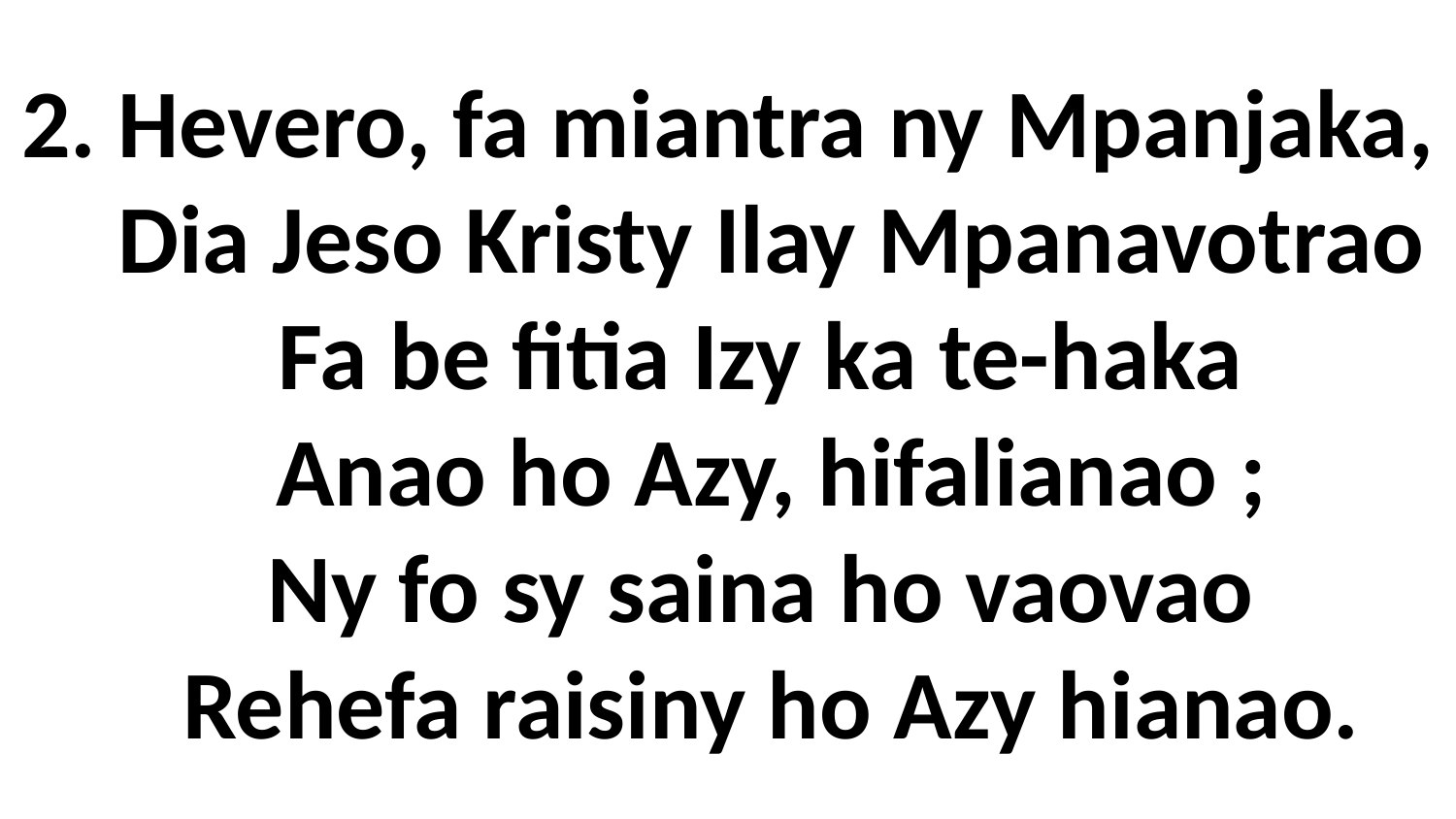

# 2. Hevero, fa miantra ny Mpanjaka, Dia Jeso Kristy Ilay Mpanavotrao Fa be fitia Izy ka te-haka Anao ho Azy, hifalianao ; Ny fo sy saina ho vaovao Rehefa raisiny ho Azy hianao.